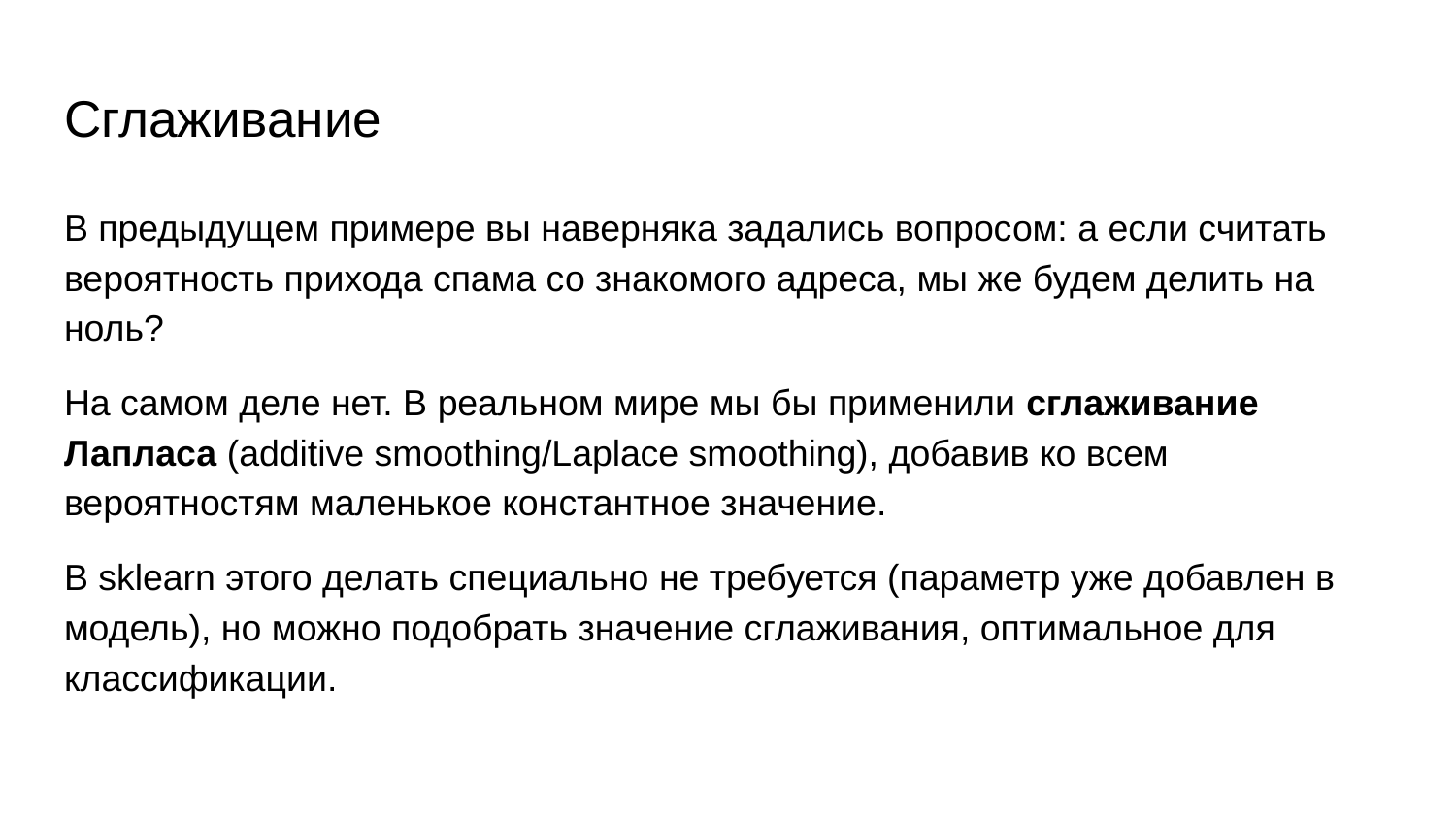

# Сглаживание
В предыдущем примере вы наверняка задались вопросом: а если считать вероятность прихода спама со знакомого адреса, мы же будем делить на ноль?
На самом деле нет. В реальном мире мы бы применили сглаживание Лапласа (additive smoothing/Laplace smoothing), добавив ко всем вероятностям маленькое константное значение.
В sklearn этого делать специально не требуется (параметр уже добавлен в модель), но можно подобрать значение сглаживания, оптимальное для классификации.